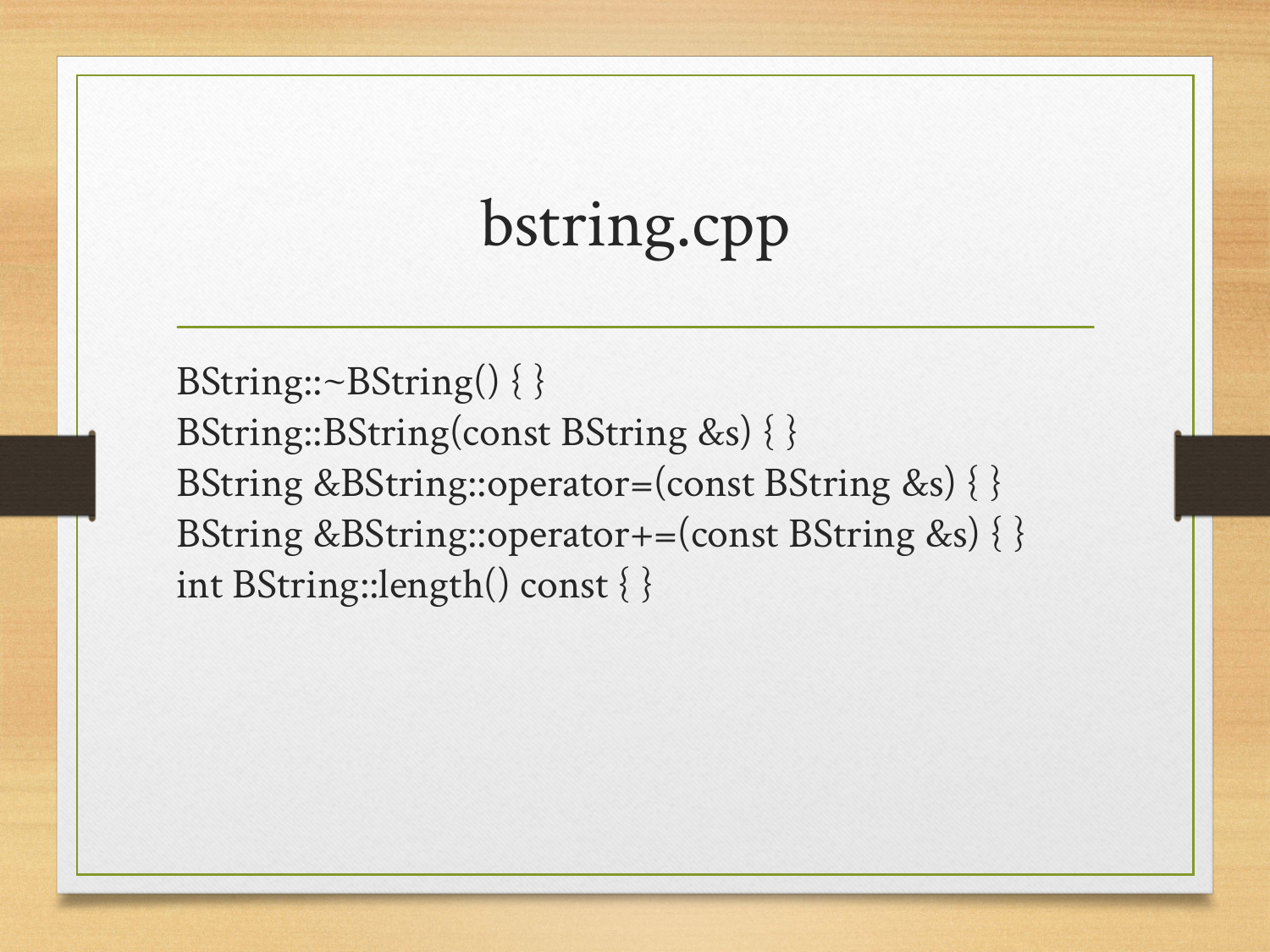

# bstring.cpp
BString::~BString() { }
BString::BString(const BString &s) { }
BString &BString::operator=(const BString &s) { }
BString &BString::operator+=(const BString &s) { }
int BString::length() const { }